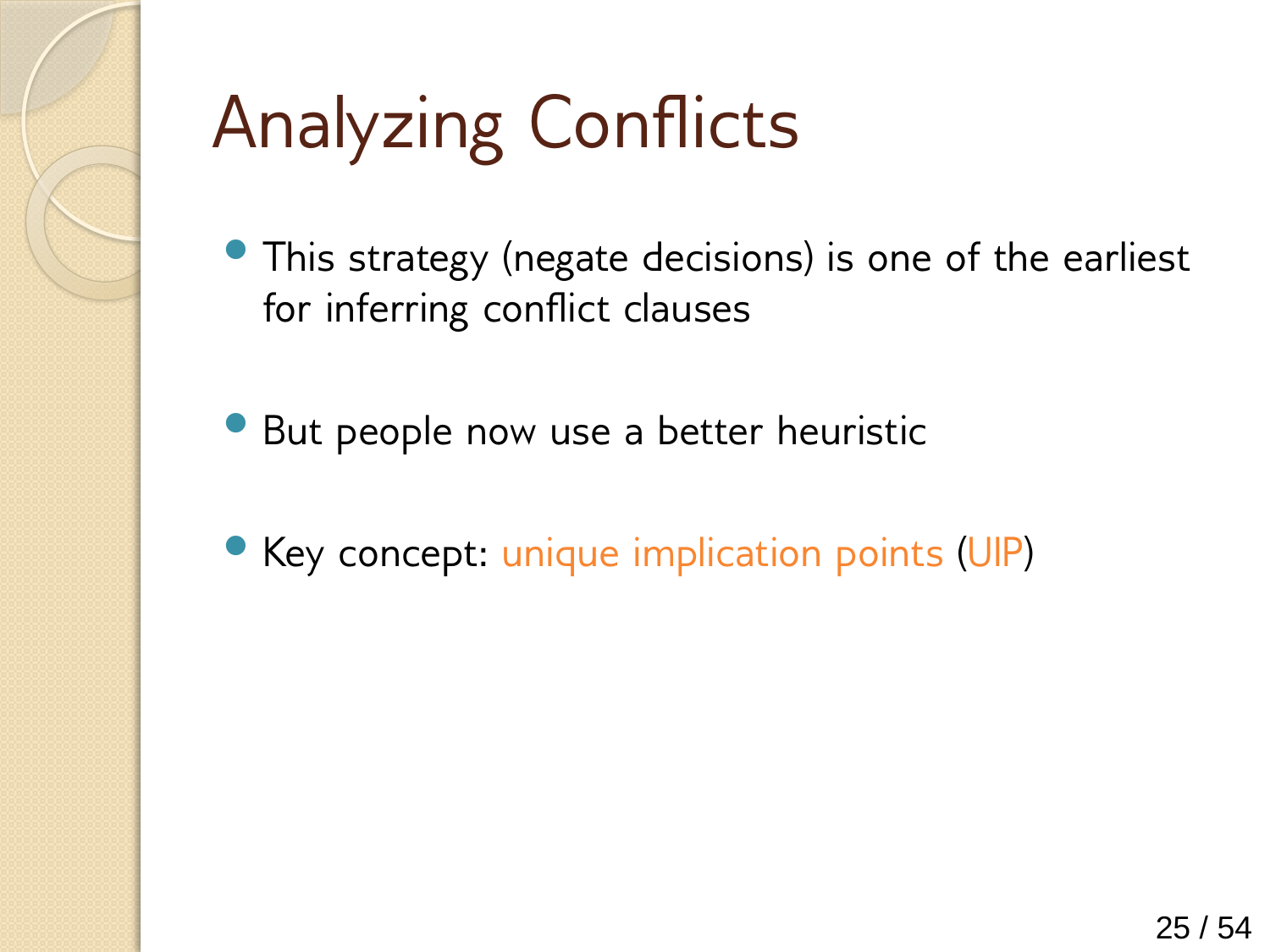

# Analyzing Conflicts
This strategy (negate decisions) is one of the earliest for inferring conflict clauses

But people now use a better heuristic

Key concept: unique implication points (UIP)